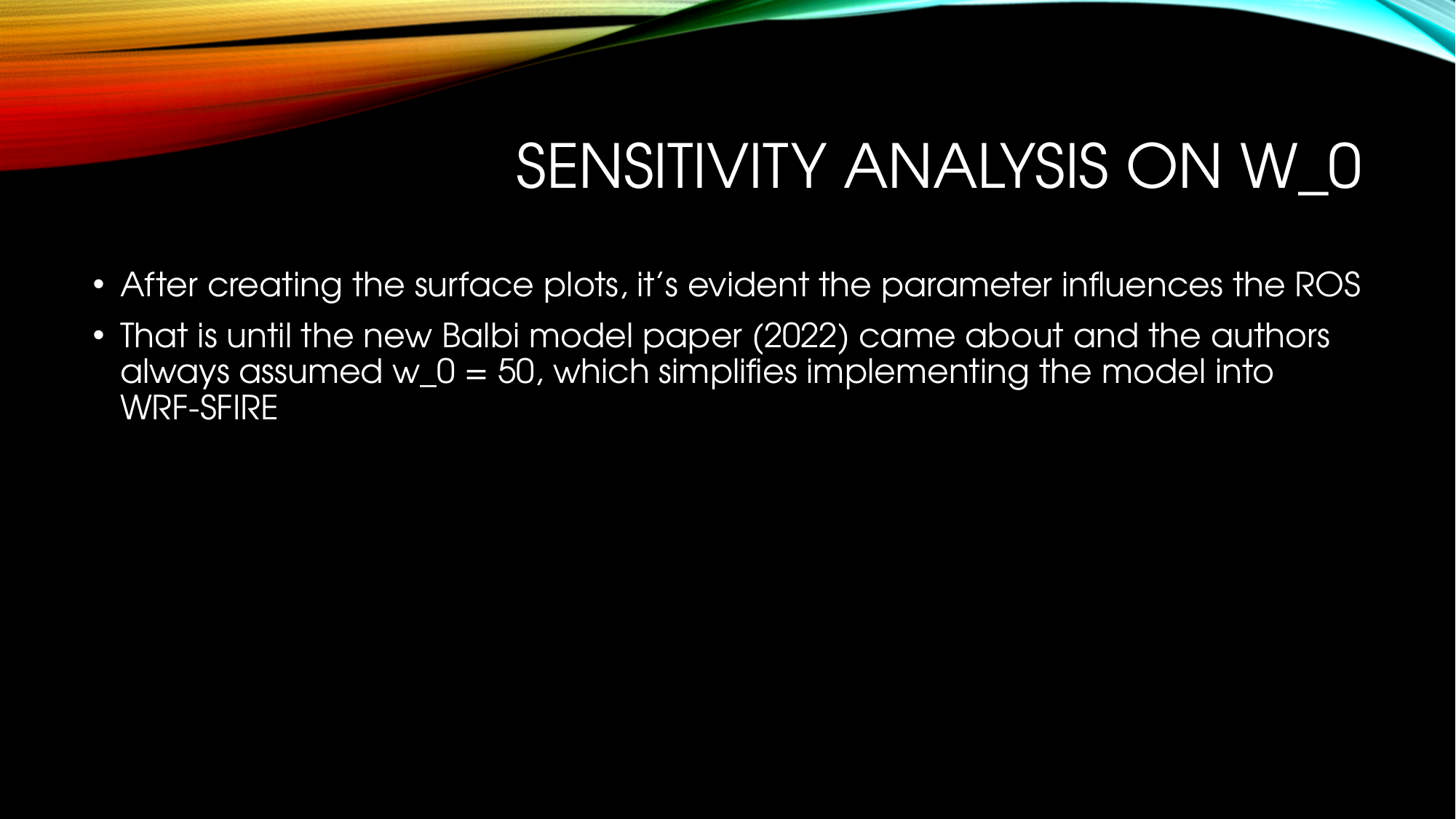

# Sensitivity analysis on w_0
After creating the surface plots, it’s evident the parameter influences the ROS
That is until the new Balbi model paper (2022) came about and the authors always assumed w_0 = 50, which simplifies implementing the model into WRF-SFIRE